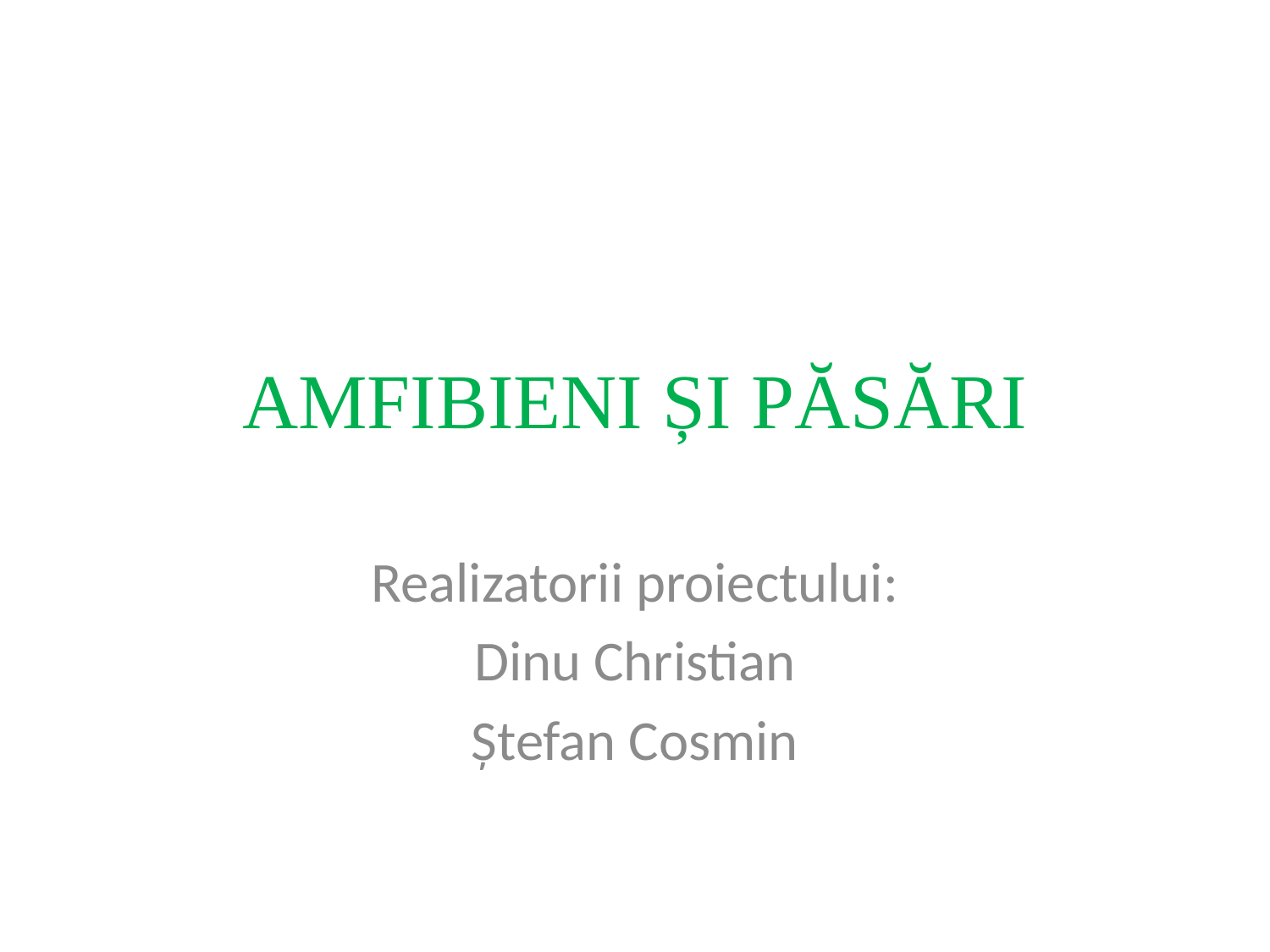

# AMFIBIENI ȘI PĂSĂRI
Realizatorii proiectului:
Dinu Christian
Ștefan Cosmin